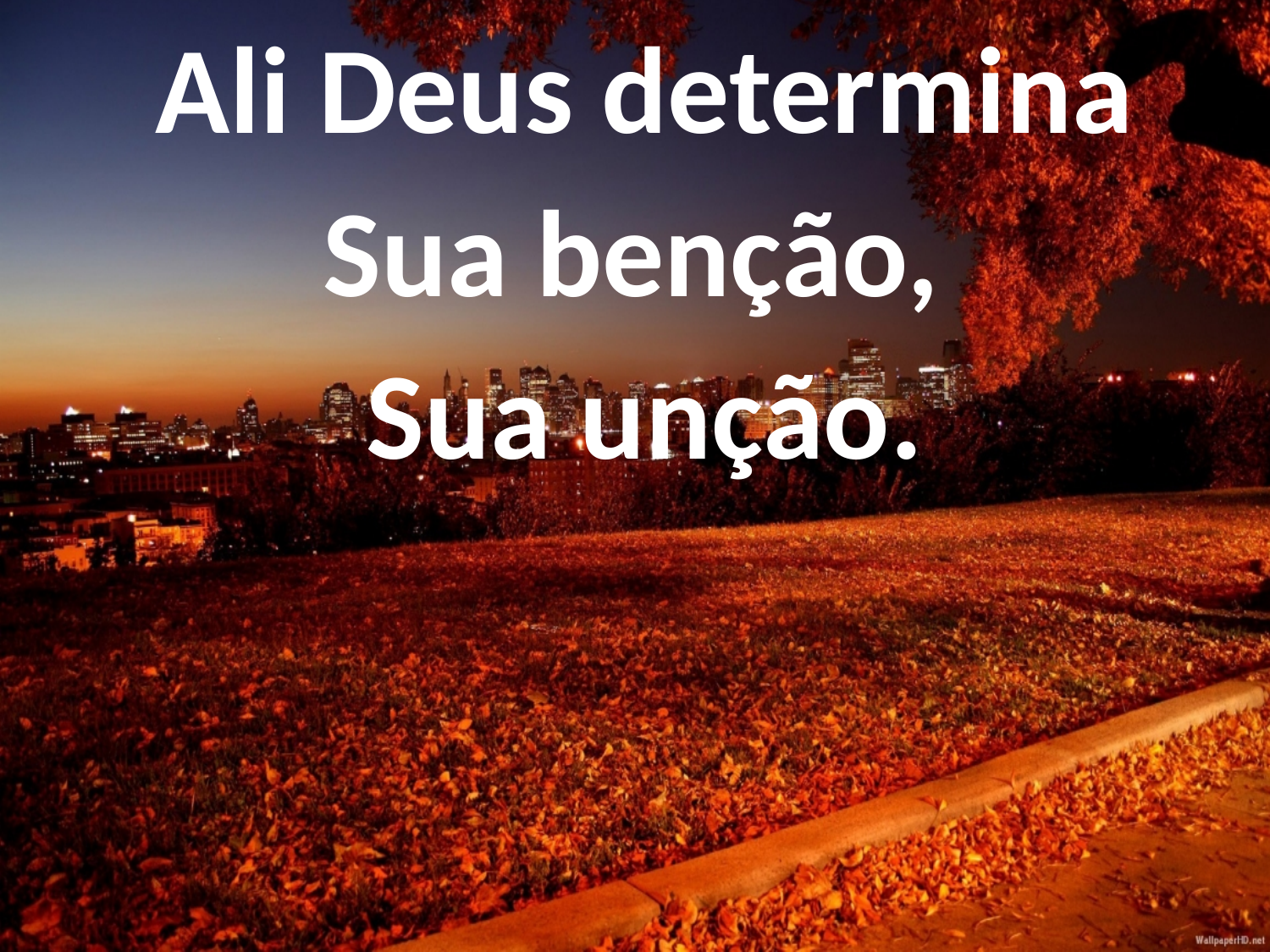

Ali Deus determina Sua benção,
Sua unção.